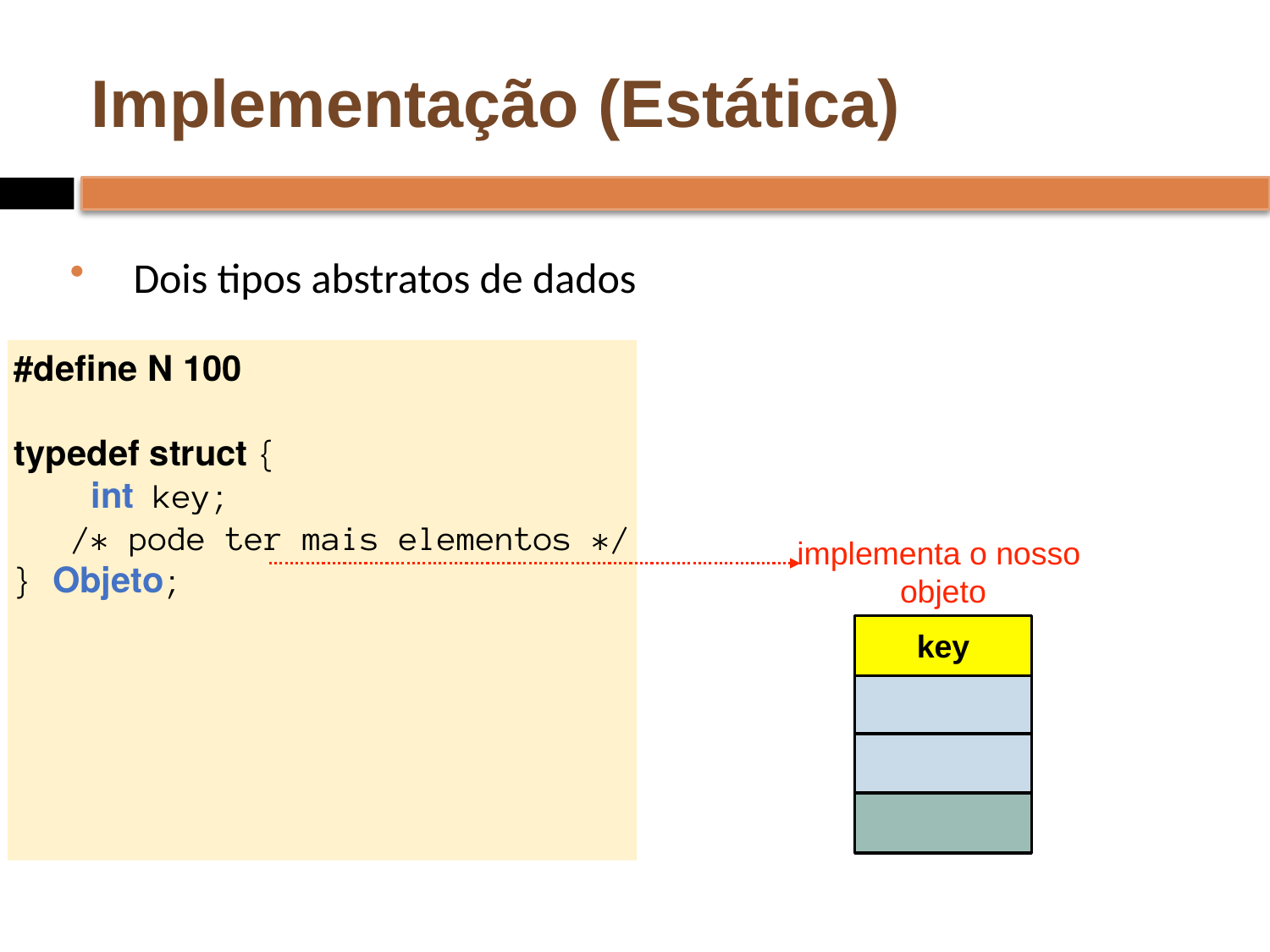

# Implementação (Estática)
Dois tipos abstratos de dados
#define N 100

typedef struct {
    int key;
   /* pode ter mais elementos */
} Objeto;

implementa o nosso
objeto

key

60